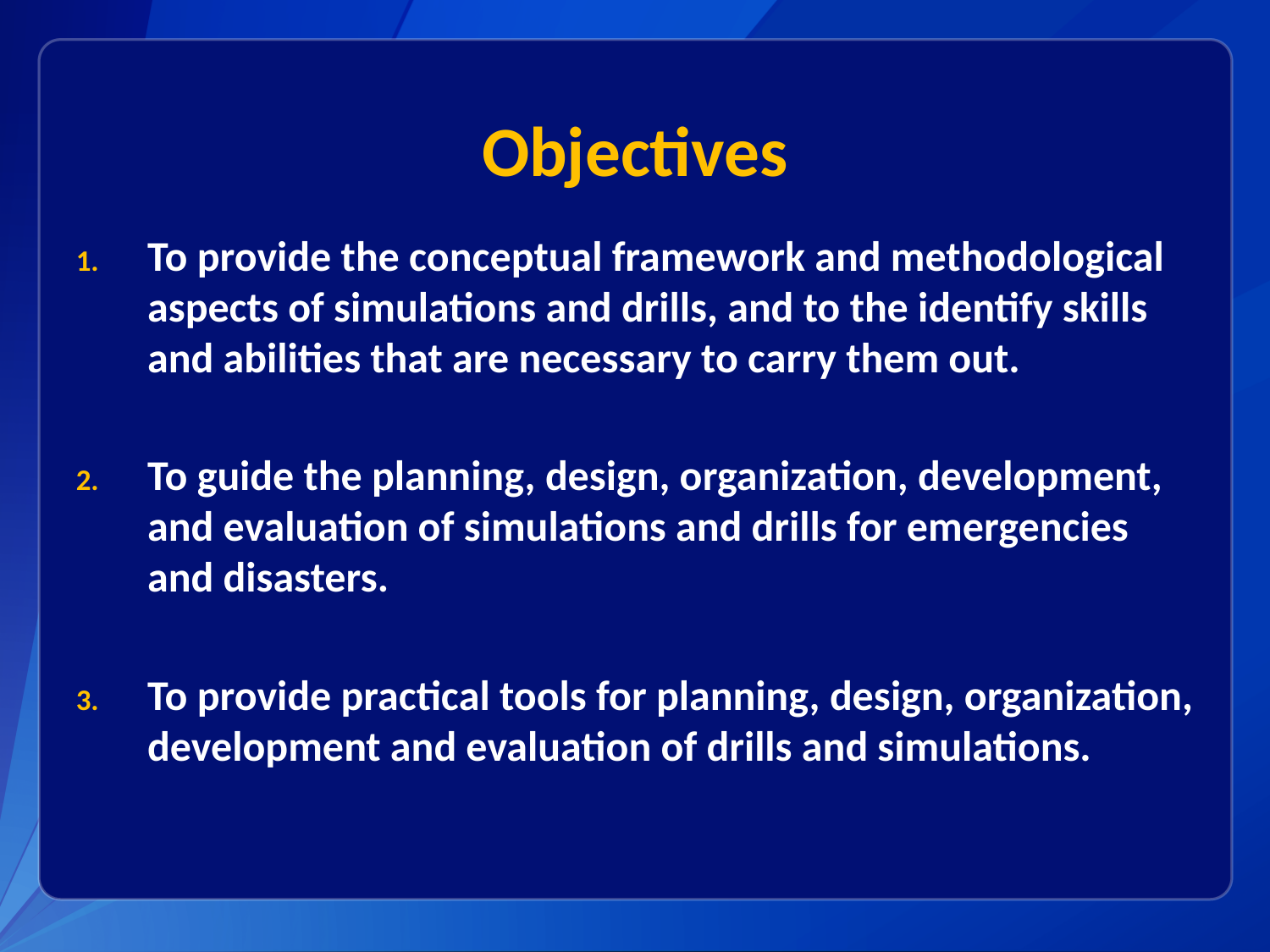

# Objectives
To provide the conceptual framework and methodological aspects of simulations and drills, and to the identify skills and abilities that are necessary to carry them out.

To guide the planning, design, organization, development, and evaluation of simulations and drills for emergencies and disasters.

To provide practical tools for planning, design, organization, development and evaluation of drills and simulations.